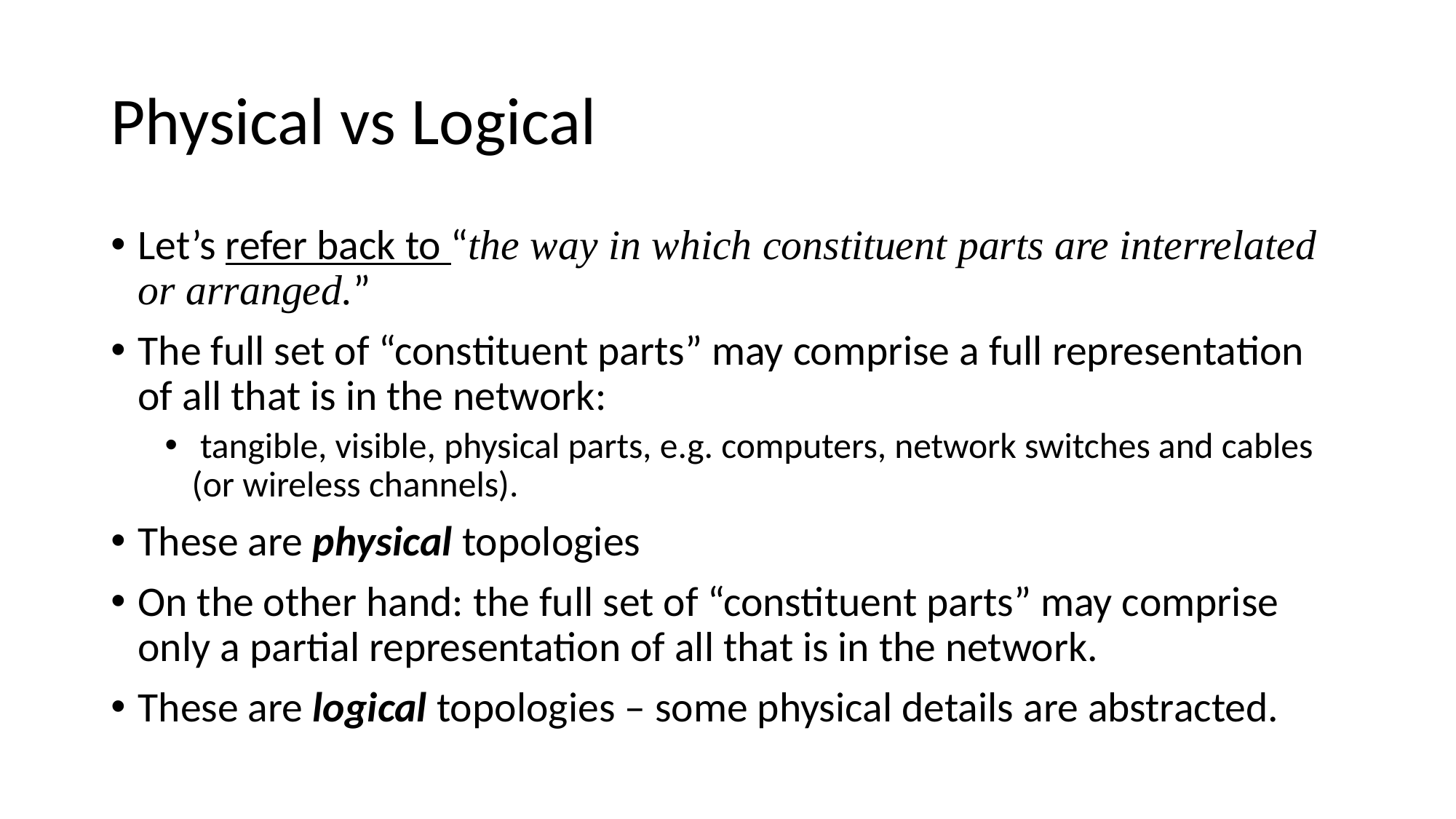

# Physical vs Logical
Let’s refer back to “the way in which constituent parts are interrelated or arranged.”
The full set of “constituent parts” may comprise a full representation of all that is in the network:
 tangible, visible, physical parts, e.g. computers, network switches and cables (or wireless channels).
These are physical topologies
On the other hand: the full set of “constituent parts” may comprise only a partial representation of all that is in the network.
These are logical topologies – some physical details are abstracted.